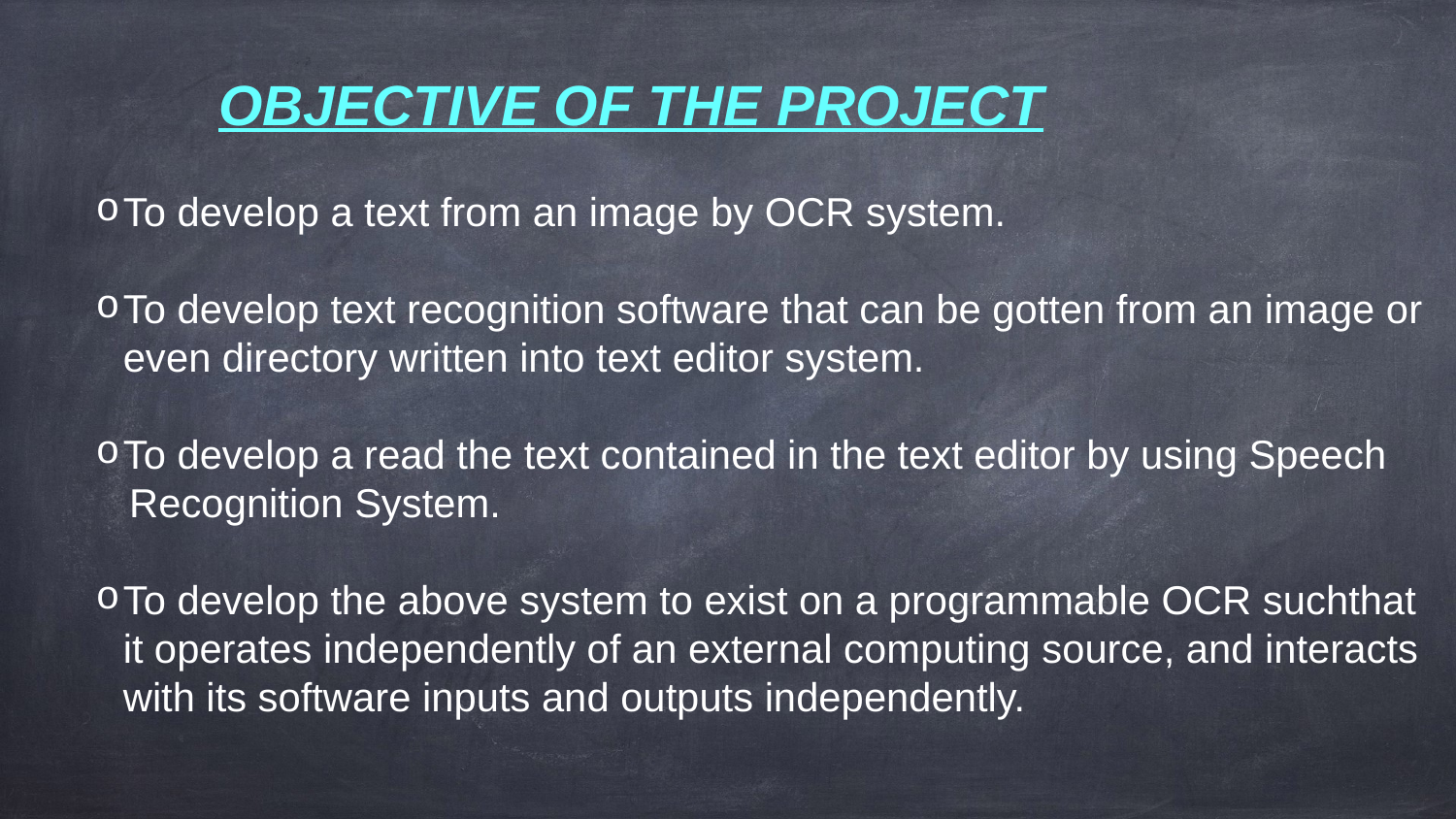

OBJECTIVE OF THE PROJECT
To develop a text from an image by OCR system.

To develop text recognition software that can be gotten from an image or even directory written into text editor system.

To develop a read the text contained in the text editor by using Speech
   Recognition System.

To develop the above system to exist on a programmable OCR suchthat it operates independently of an external computing source, and interacts with its software inputs and outputs independently.